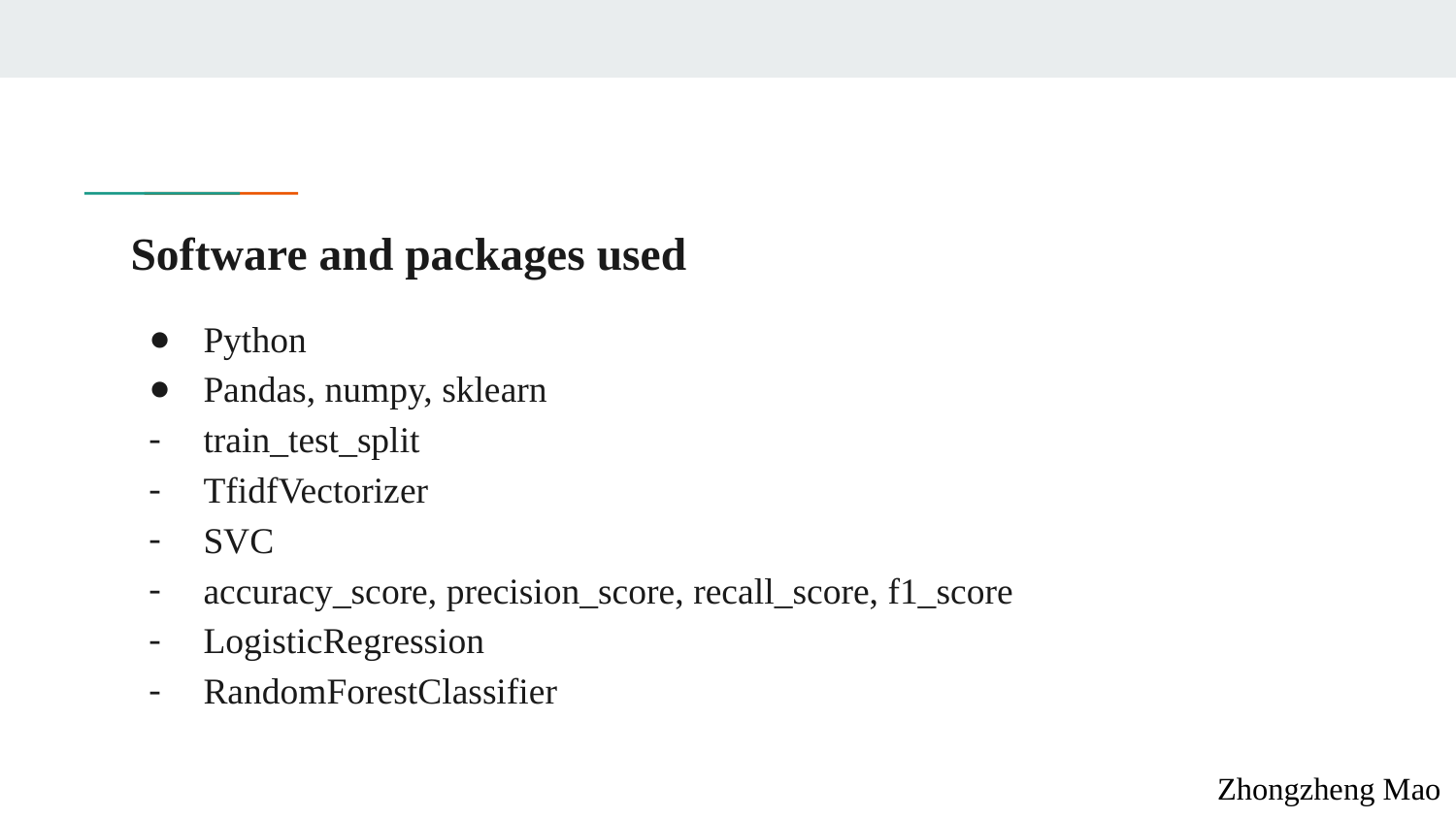

# Software and packages used
Python
Pandas, numpy, sklearn
train_test_split
TfidfVectorizer
SVC
accuracy_score, precision_score, recall_score, f1_score
LogisticRegression
RandomForestClassifier
Zhongzheng Mao